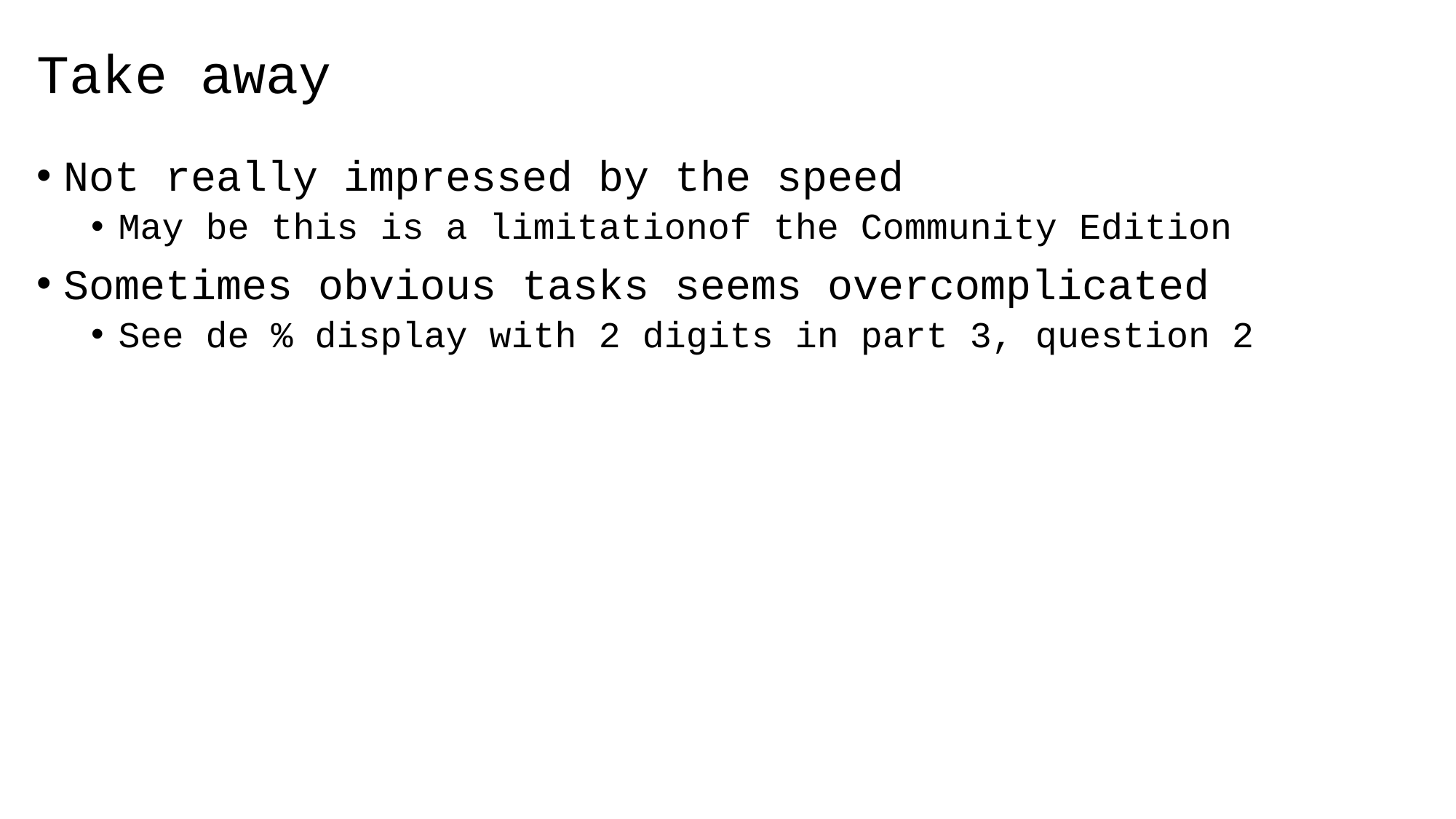

# Take away
Not really impressed by the speed
May be this is a limitationof the Community Edition
Sometimes obvious tasks seems overcomplicated
See de % display with 2 digits in part 3, question 2